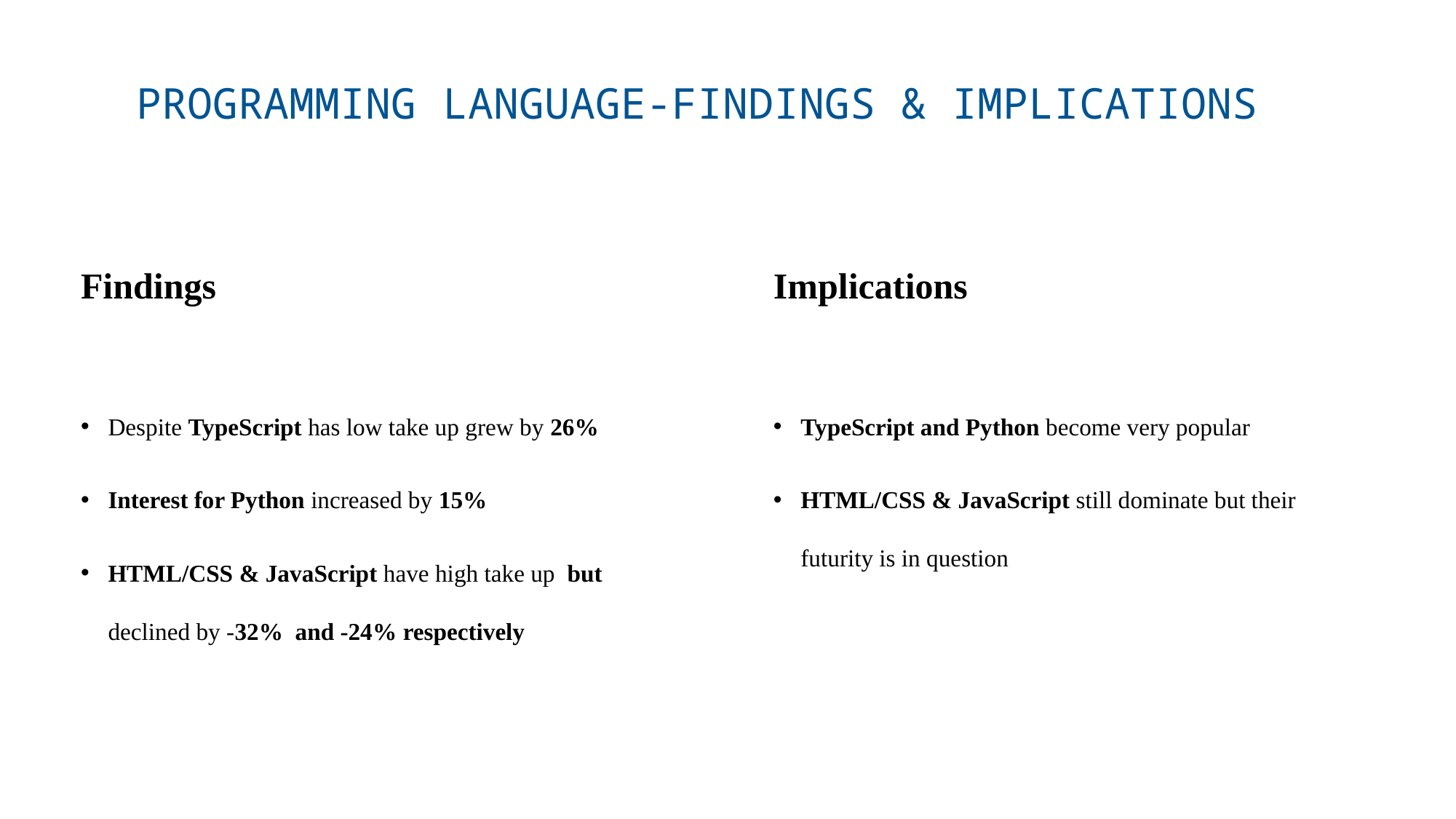

PROGRAMMING LANGUAGE-FINDINGS & IMPLICATIONS
Findings

Despite TypeScript has low take up grew by 26%
Interest for Python increased by 15%
HTML/CSS & JavaScript have high take up  but  declined by -32%  and -24% respectively
Implications

TypeScript and Python become very popular
HTML/CSS & JavaScript still dominate but their futurity is in question